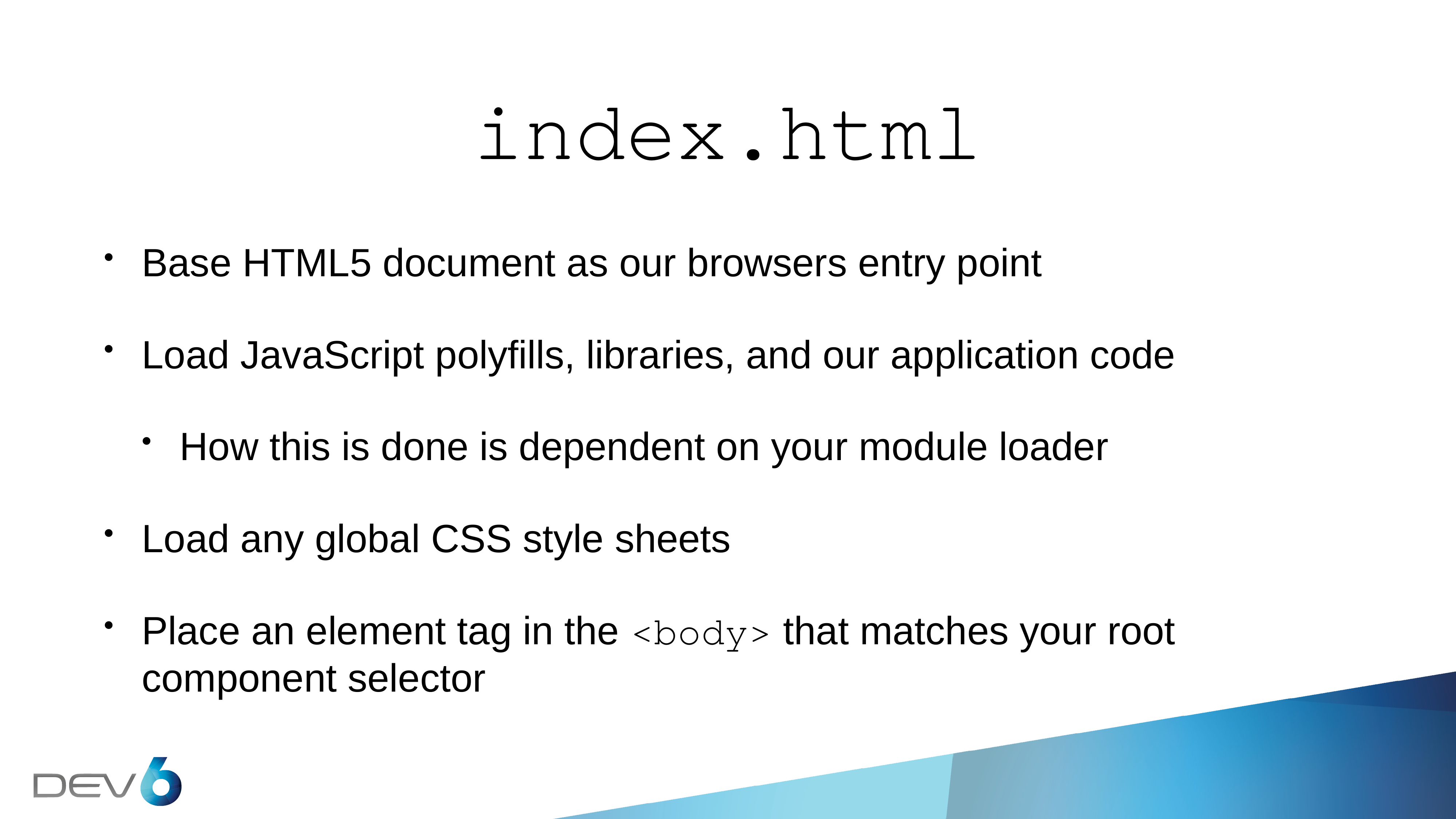

# index.html
Base HTML5 document as our browsers entry point
Load JavaScript polyfills, libraries, and our application code
How this is done is dependent on your module loader
Load any global CSS style sheets
Place an element tag in the <body> that matches your root component selector